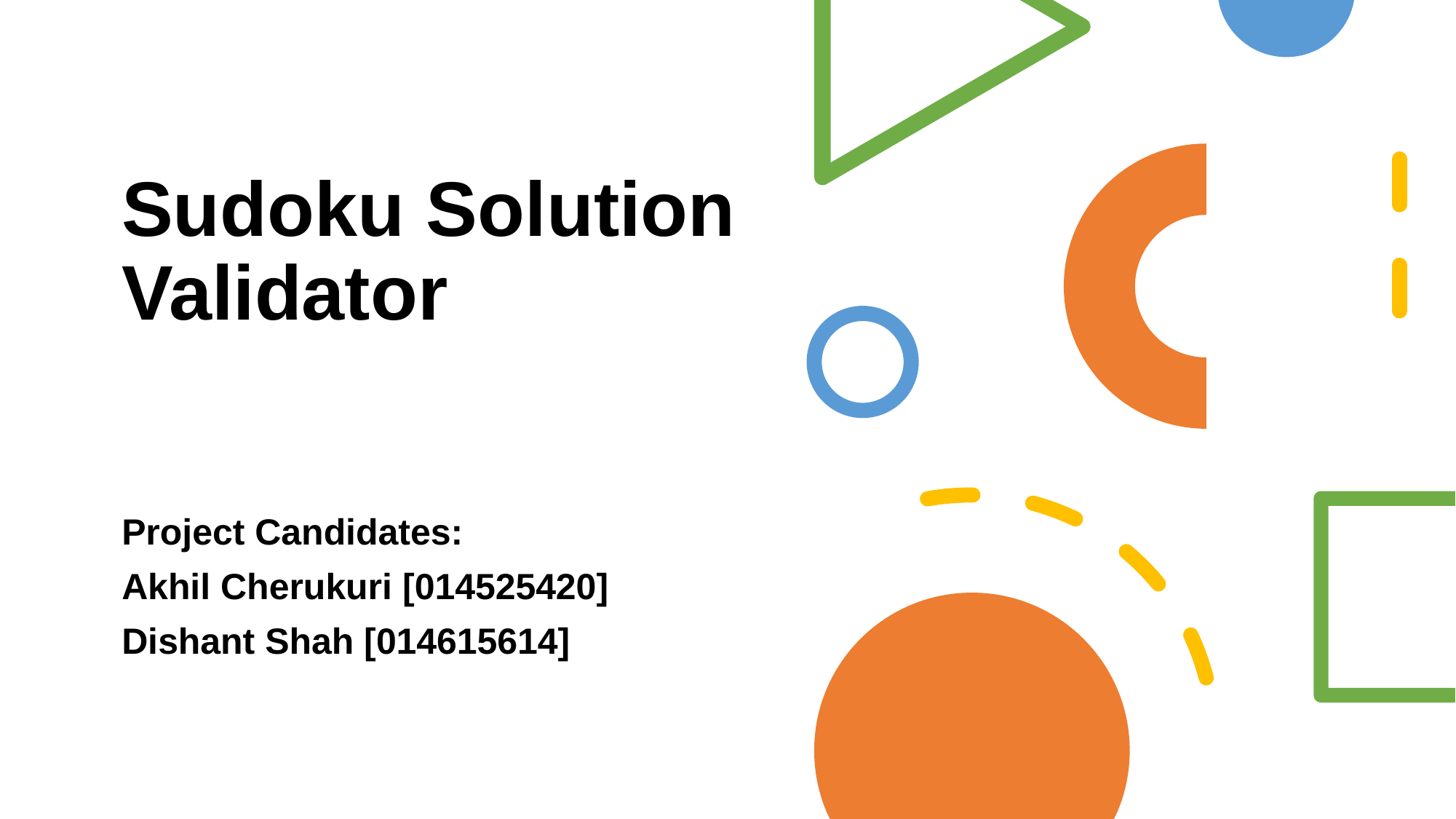

# Sudoku Solution Validator

Project Candidates:
Akhil Cherukuri [014525420]
Dishant Shah [014615614]